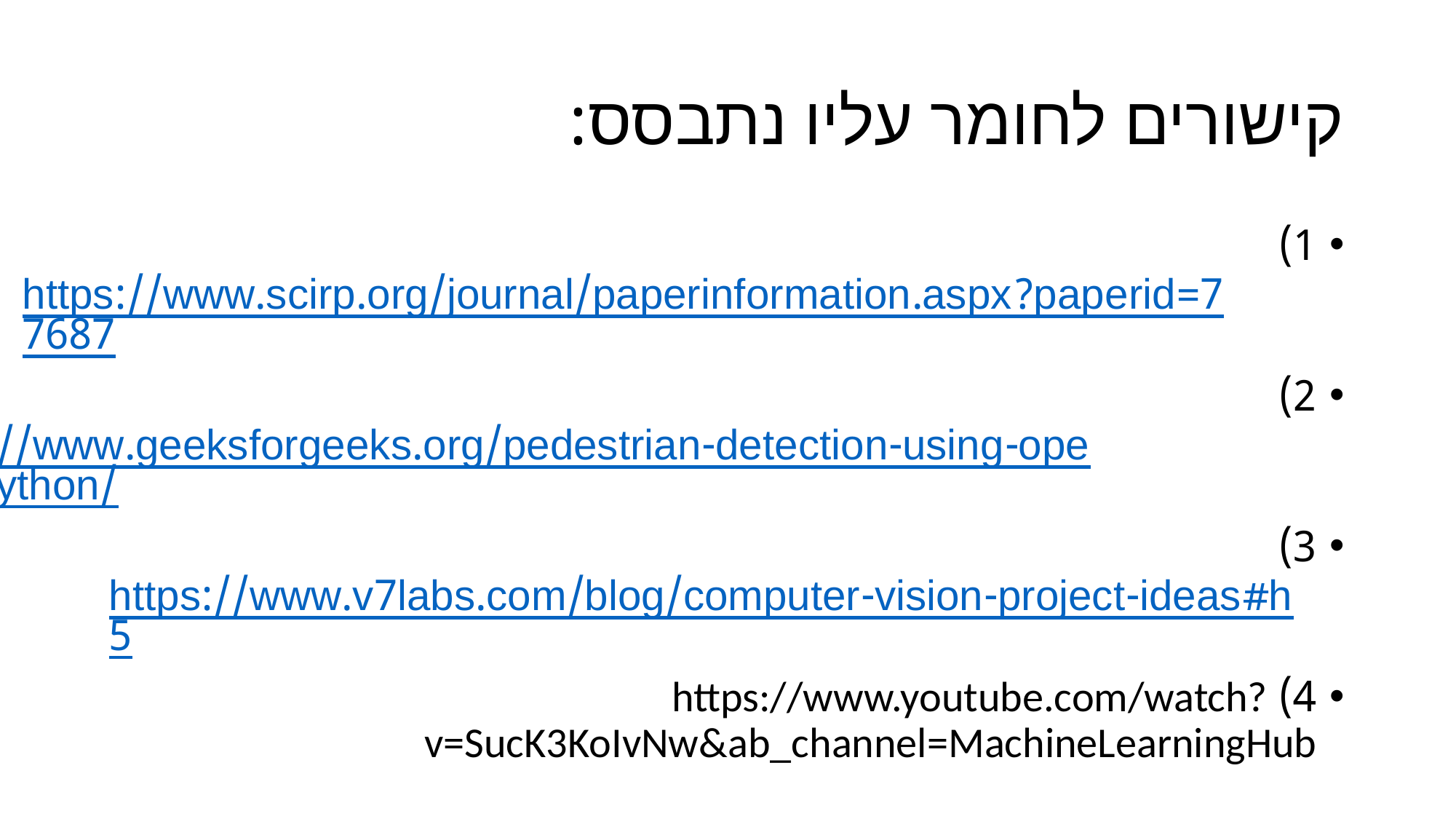

# קישורים לחומר עליו נתבסס:
1) https://www.scirp.org/journal/paperinformation.aspx?paperid=77687
2) https://www.geeksforgeeks.org/pedestrian-detection-using-opencv-python/
3) https://www.v7labs.com/blog/computer-vision-project-ideas#h5
4) https://www.youtube.com/watch?v=SucK3KoIvNw&ab_channel=MachineLearningHub